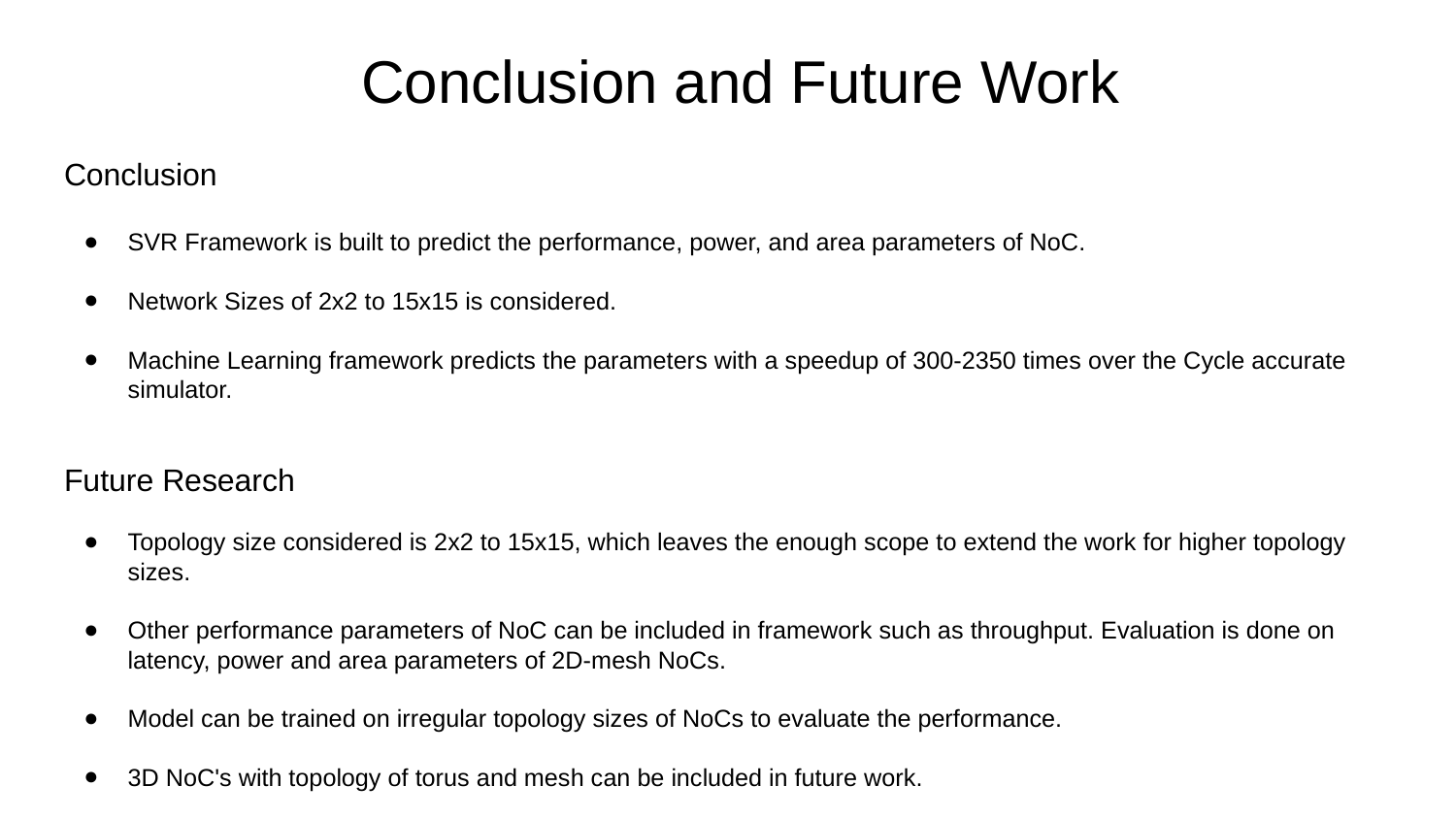

# Conclusion and Future Work
Conclusion

SVR Framework is built to predict the performance, power, and area parameters of NoC.

Network Sizes of 2x2 to 15x15 is considered.

Machine Learning framework predicts the parameters with a speedup of 300-2350 times over the Cycle accurate simulator.

Future Research

Topology size considered is 2x2 to 15x15, which leaves the enough scope to extend the work for higher topology sizes.

Other performance parameters of NoC can be included in framework such as throughput. Evaluation is done on latency, power and area parameters of 2D-mesh NoCs.

Model can be trained on irregular topology sizes of NoCs to evaluate the performance.

3D NoC's with topology of torus and mesh can be included in future work.